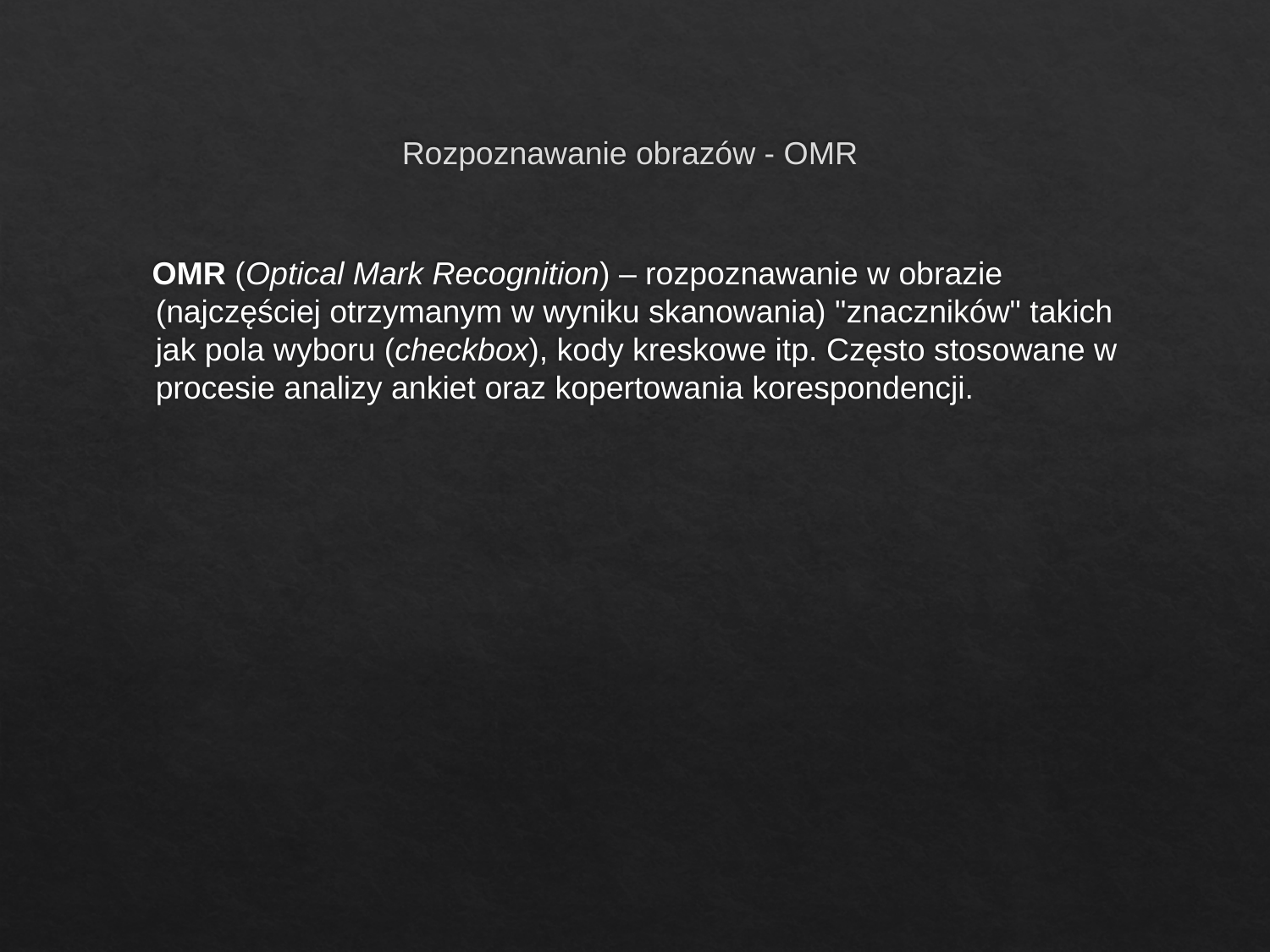

# Rozpoznawanie obrazów - OMR
   OMR (Optical Mark Recognition) – rozpoznawanie w obrazie (najczęściej otrzymanym w wyniku skanowania) "znaczników" takich jak pola wyboru (checkbox), kody kreskowe itp. Często stosowane w procesie analizy ankiet oraz kopertowania korespondencji.